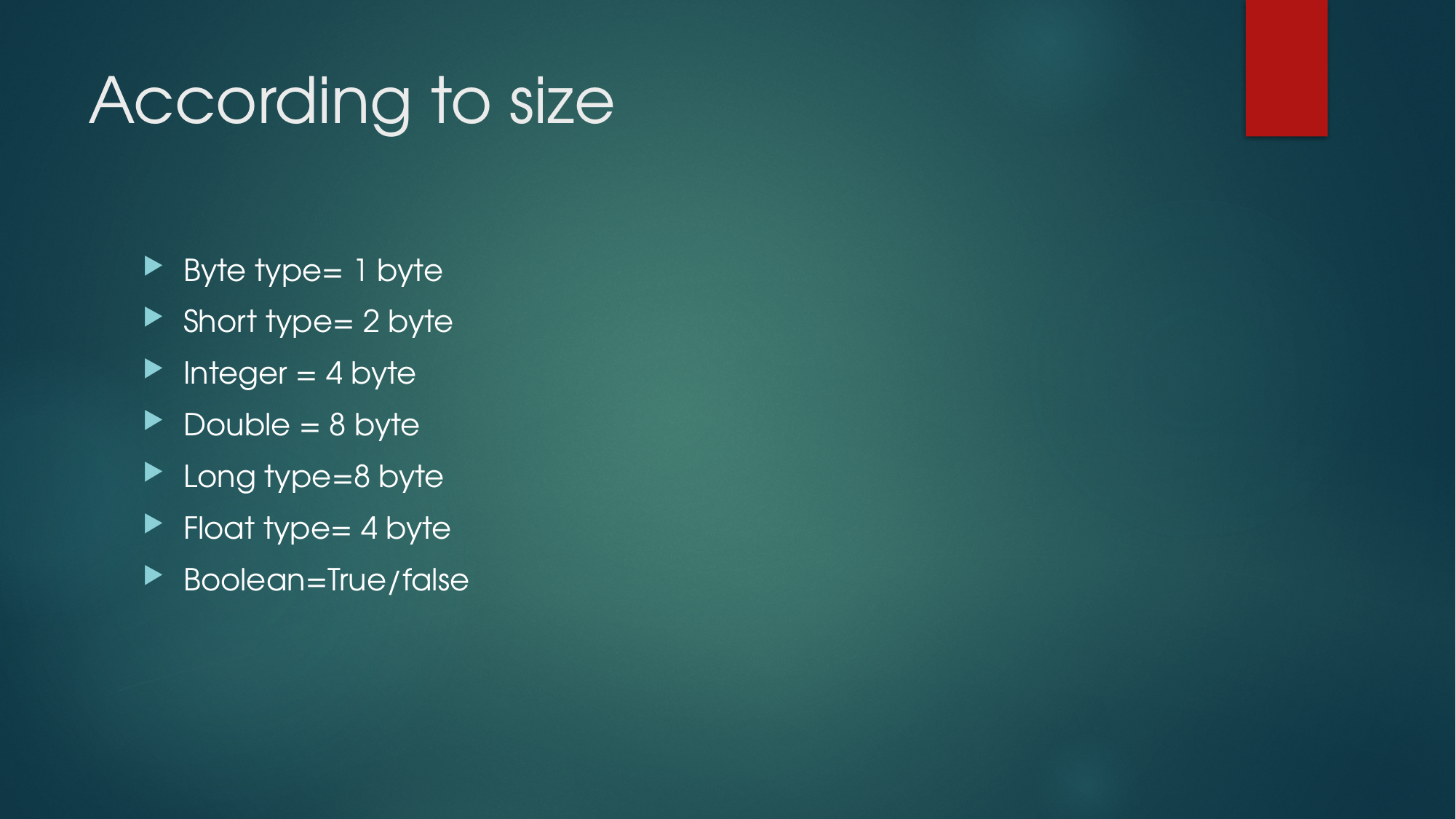

# According to size
Byte type= 1 byte
Short type= 2 byte
Integer = 4 byte
Double = 8 byte
Long type=8 byte
Float type= 4 byte
Boolean=True/false